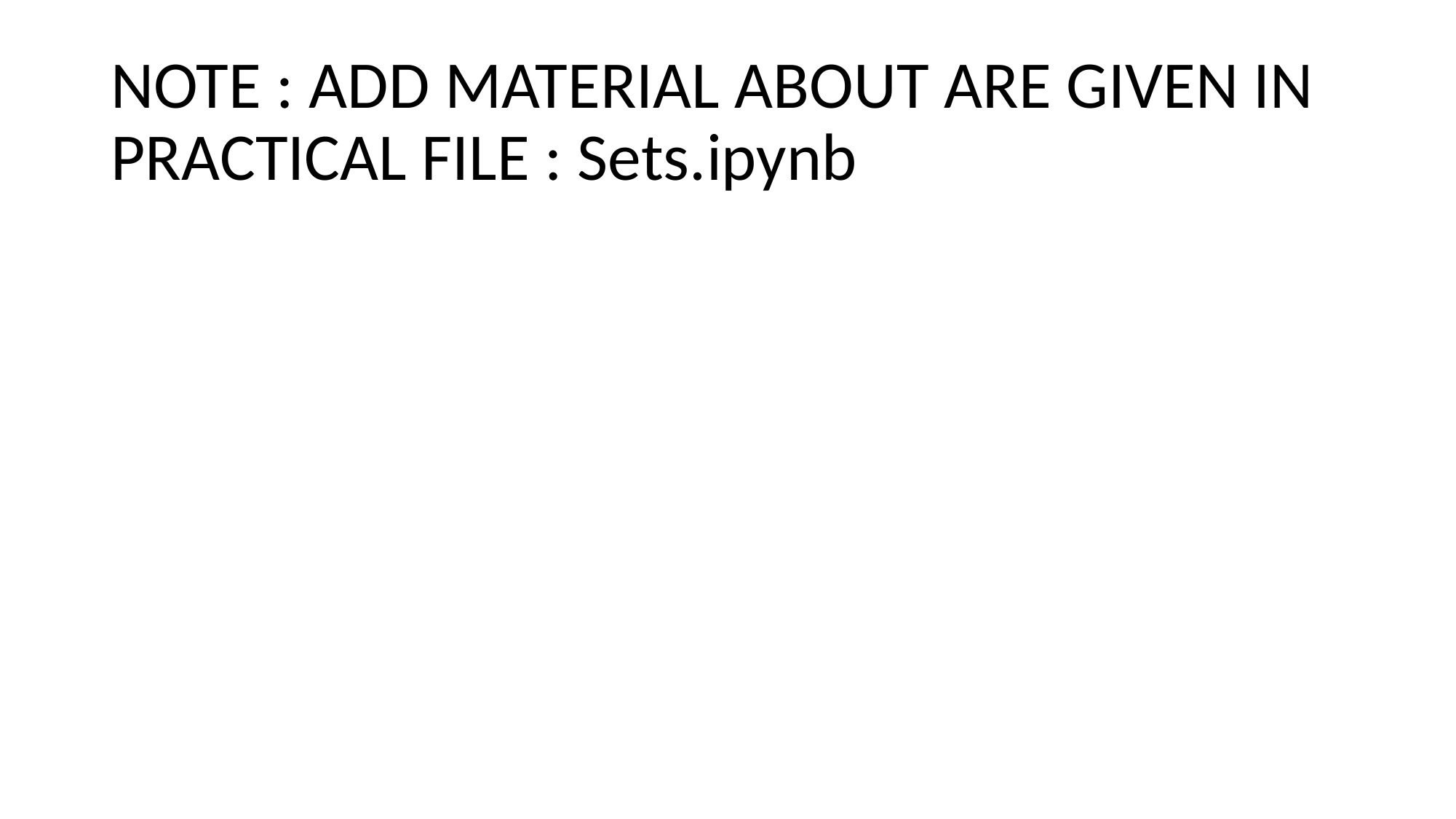

# NOTE : ADD MATERIAL ABOUT ARE GIVEN IN PRACTICAL FILE : Sets.ipynb